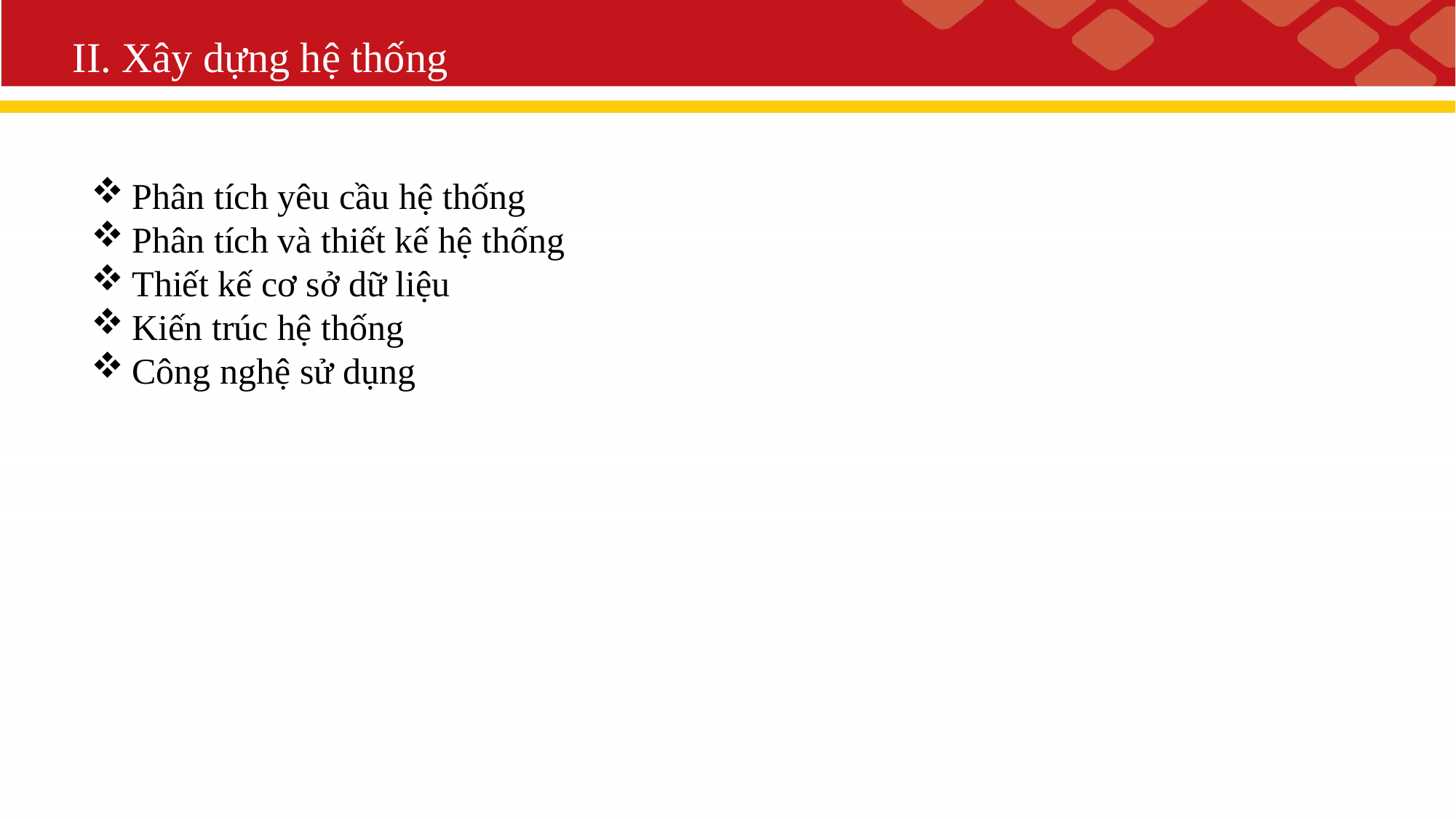

# II. Xây dựng hệ thống
Phân tích yêu cầu hệ thống
Phân tích và thiết kế hệ thống
Thiết kế cơ sở dữ liệu
Kiến trúc hệ thống
Công nghệ sử dụng